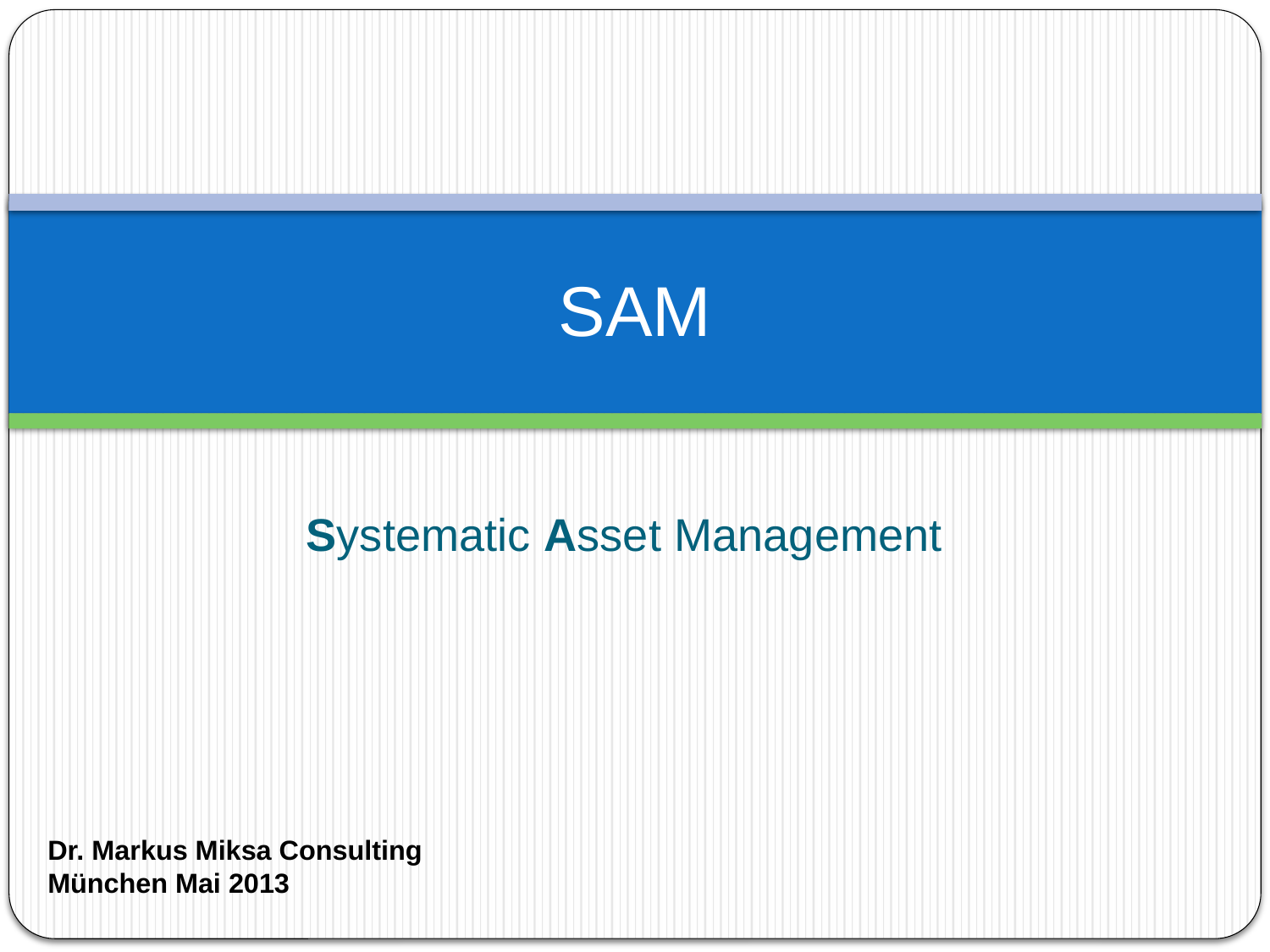

# SAM
Systematic Asset Management

Dr. Markus Miksa Consulting
München Mai 2013